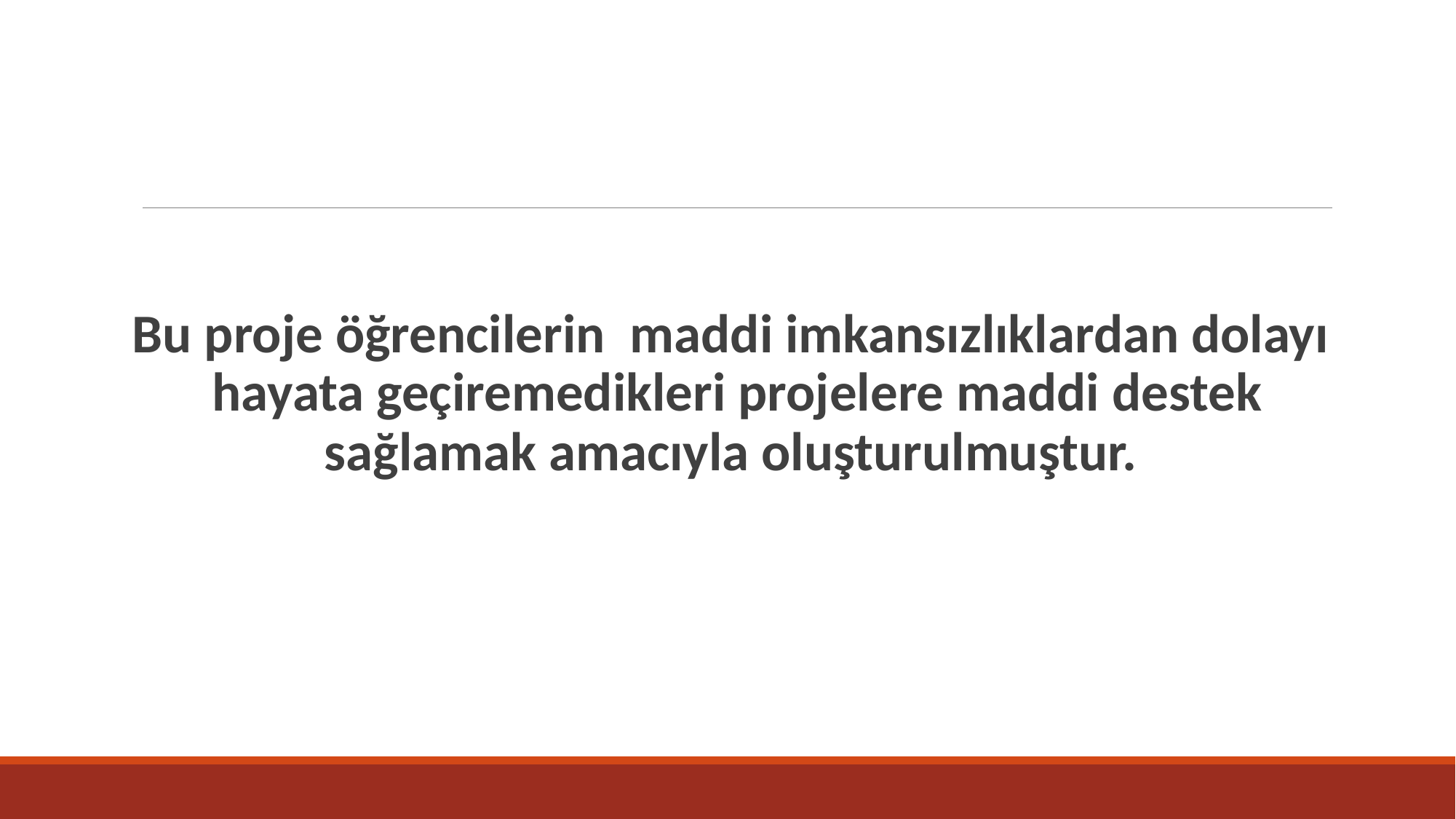

#

Bu proje öğrencilerin  maddi imkansızlıklardan dolayı  hayata geçiremedikleri projelere maddi destek sağlamak amacıyla oluşturulmuştur.